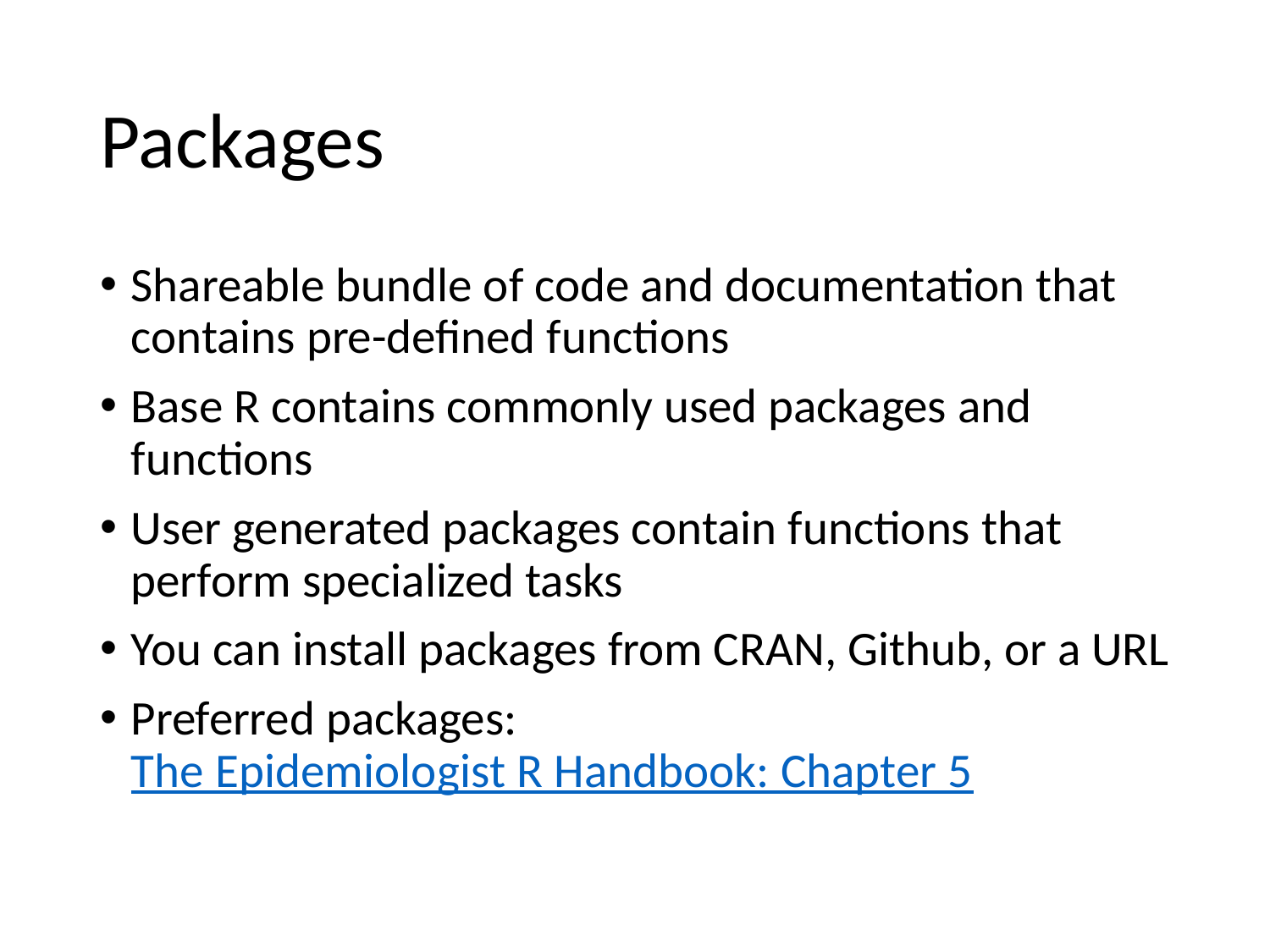

# Packages
Shareable bundle of code and documentation that contains pre-defined functions
Base R contains commonly used packages and functions
User generated packages contain functions that perform specialized tasks
You can install packages from CRAN, Github, or a URL
Preferred packages: The Epidemiologist R Handbook: Chapter 5